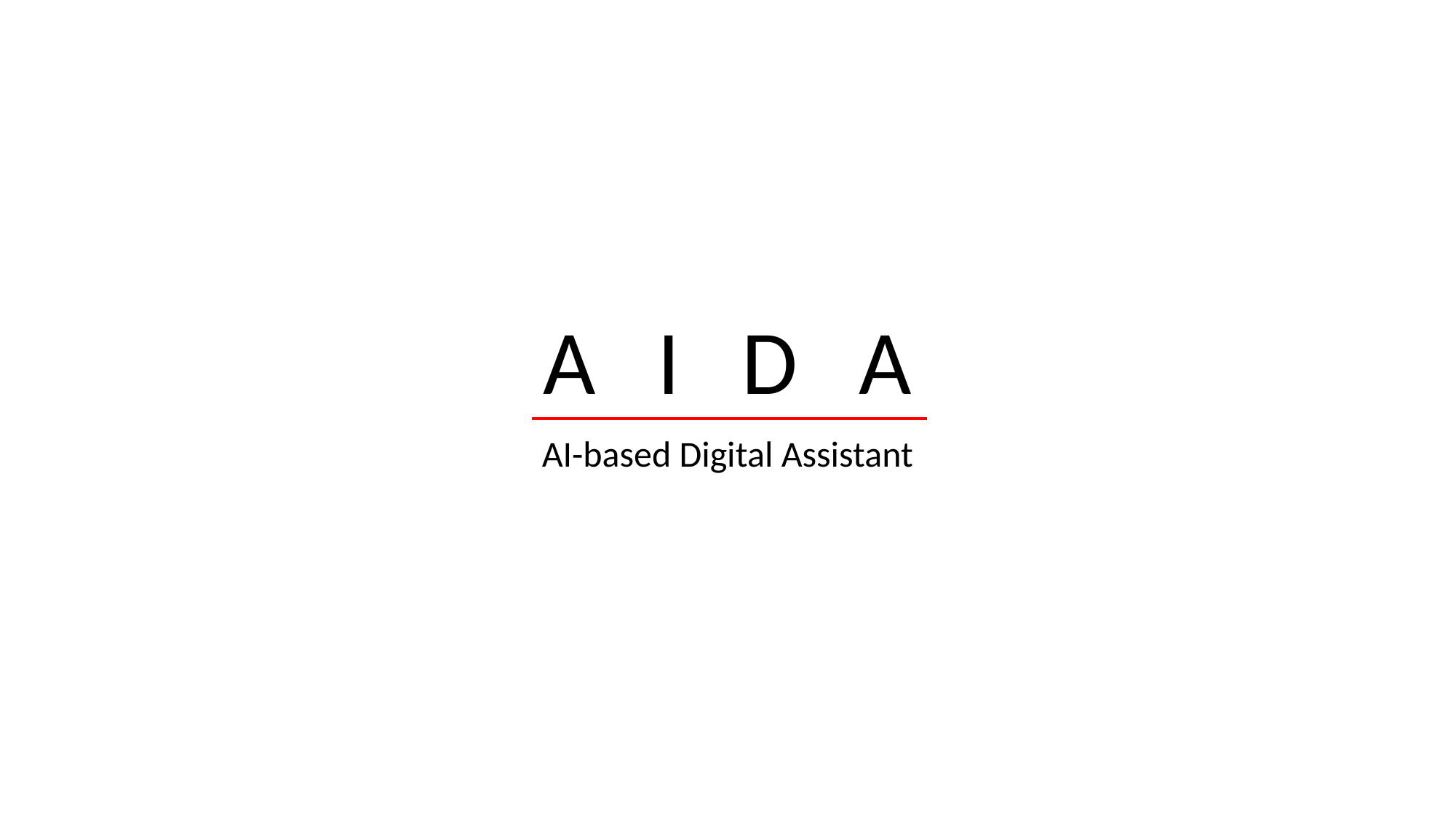

# A   I   D   A
AI-based Digital Assistant